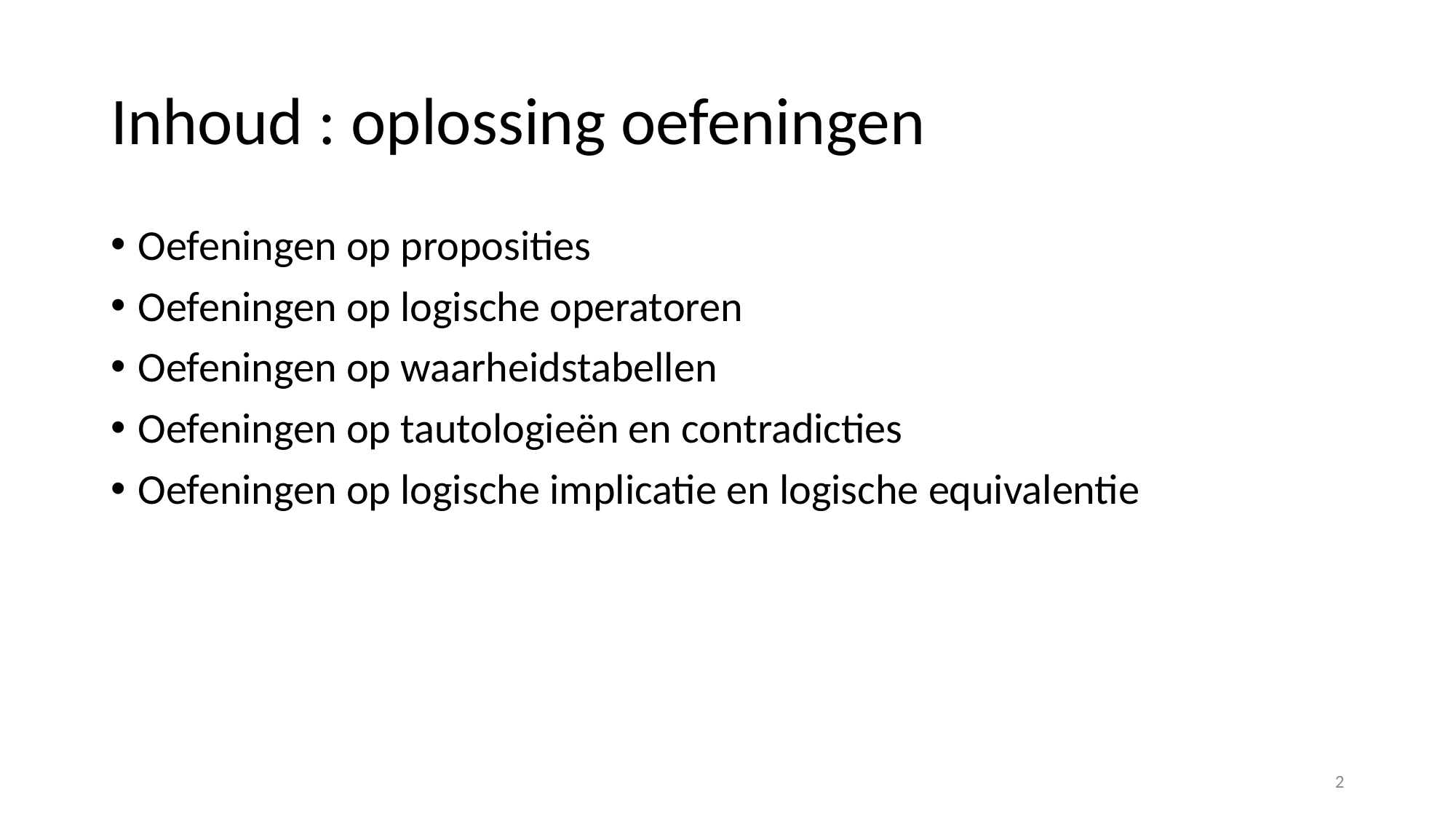

# Inhoud : oplossing oefeningen
Oefeningen op proposities
Oefeningen op logische operatoren
Oefeningen op waarheidstabellen
Oefeningen op tautologieën en contradicties
Oefeningen op logische implicatie en logische equivalentie

2